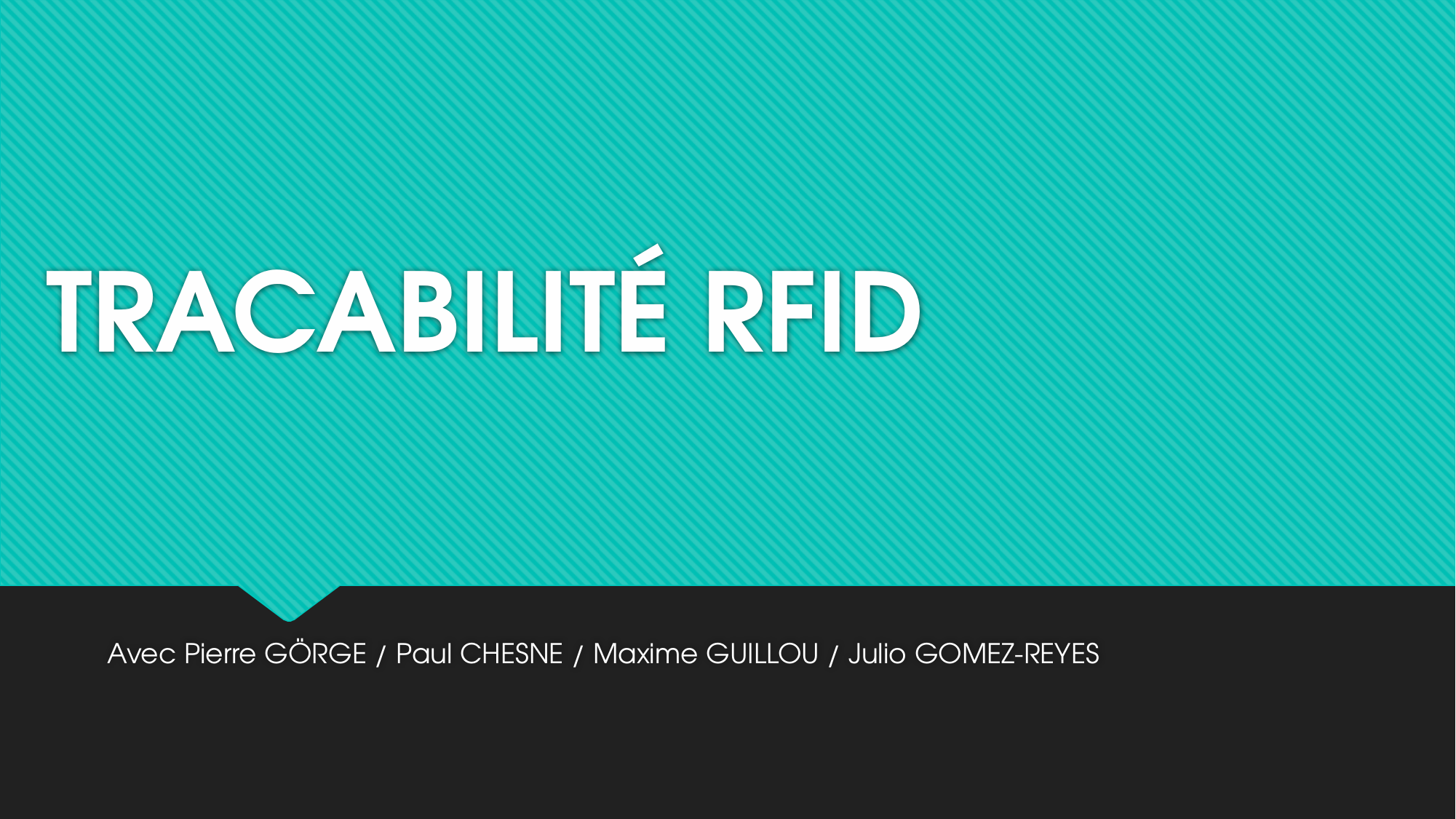

# TRACABILITÉ RFID
Avec Pierre GÖRGE / Paul CHESNE / Maxime GUILLOU / Julio GOMEZ-REYES